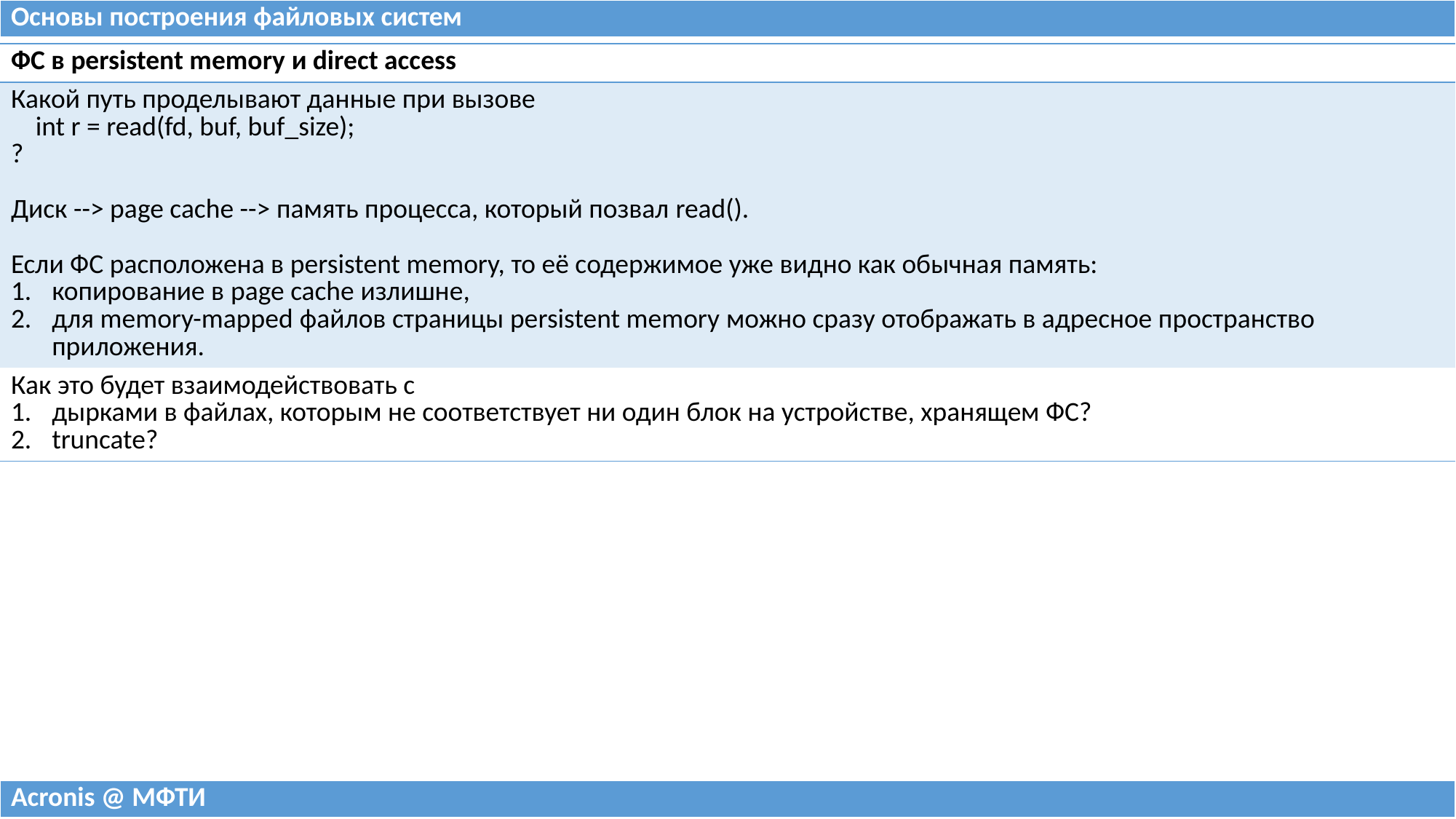

| Основы построения файловых систем |
| --- |
| ФС в persistent memory и direct access |
| --- |
| Какой путь проделывают данные при вызове int r = read(fd, buf, buf\_size); ? Диск --> page cache --> память процесса, который позвал read(). Если ФС расположена в persistent memory, то её содержимое уже видно как обычная память: копирование в page cache излишне, для memory-mapped файлов страницы persistent memory можно сразу отображать в адресное пространство приложения. |
| Как это будет взаимодействовать с дырками в файлах, которым не соответствует ни один блок на устройстве, хранящем ФС? truncate? |
| Acronis @ МФТИ |
| --- |